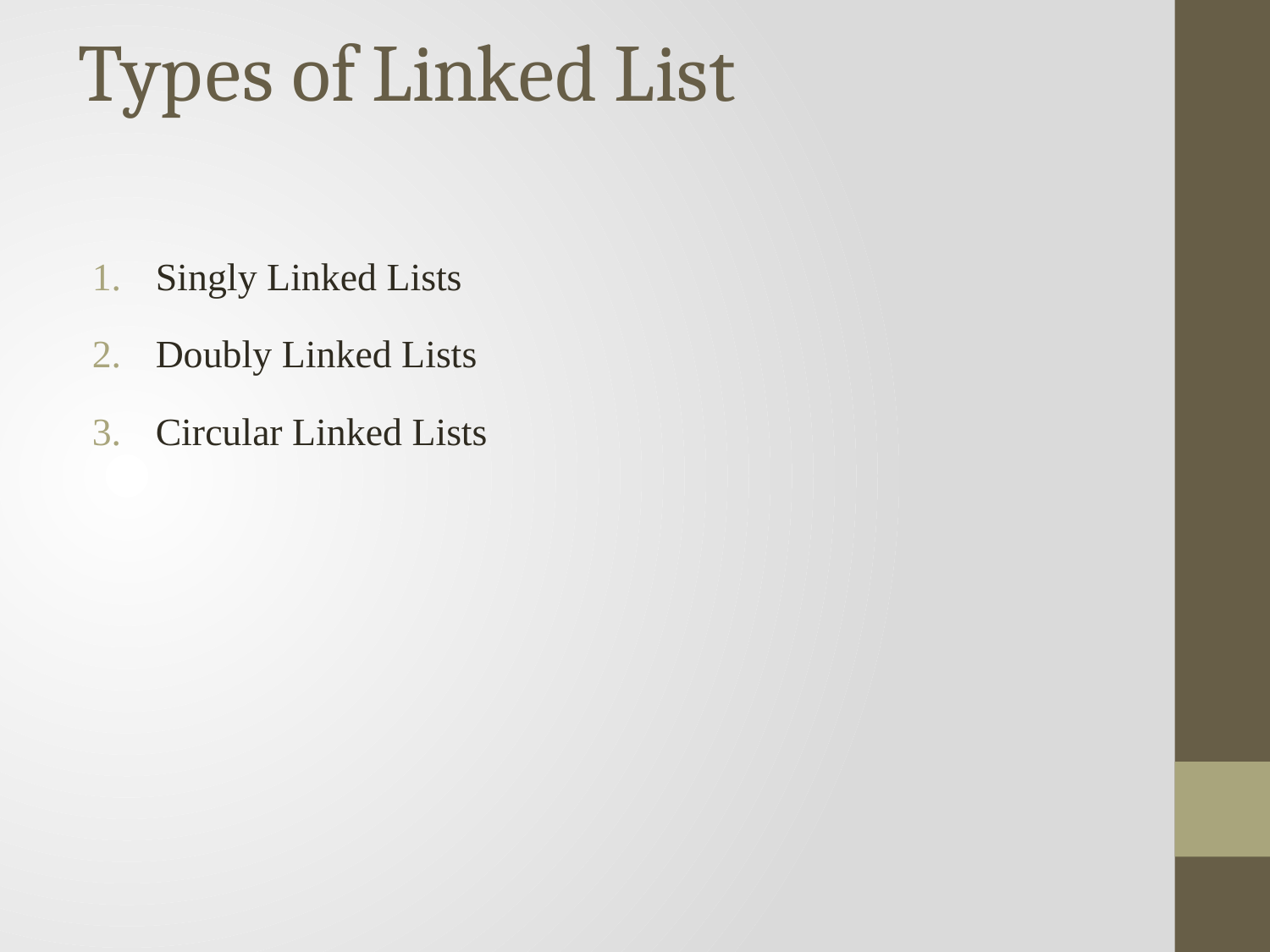

# Types of Linked List
Singly Linked Lists
Doubly Linked Lists
Circular Linked Lists